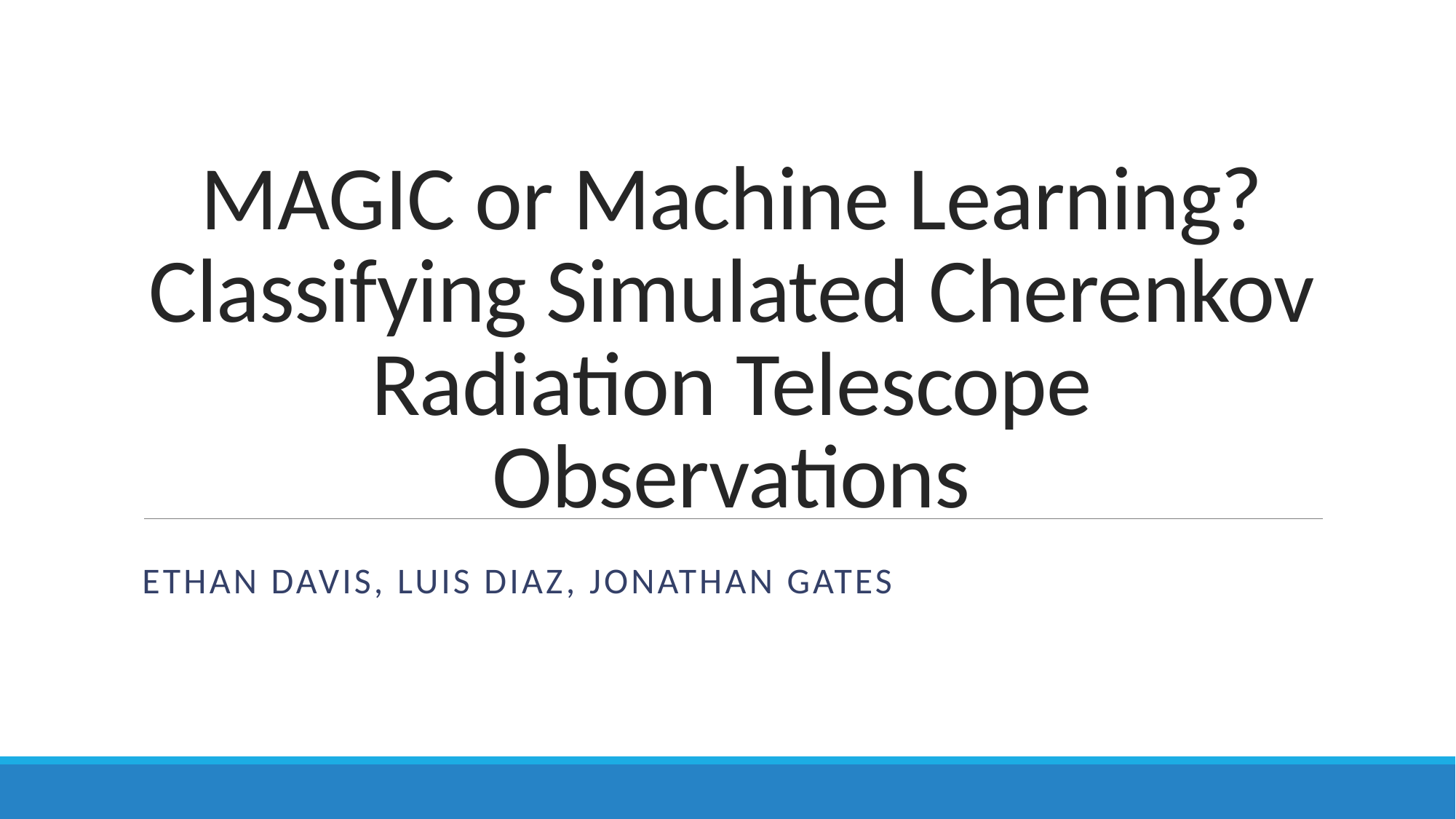

# MAGIC or Machine Learning? Classifying Simulated Cherenkov Radiation Telescope Observations
Ethan Davis, Luis Diaz, Jonathan Gates